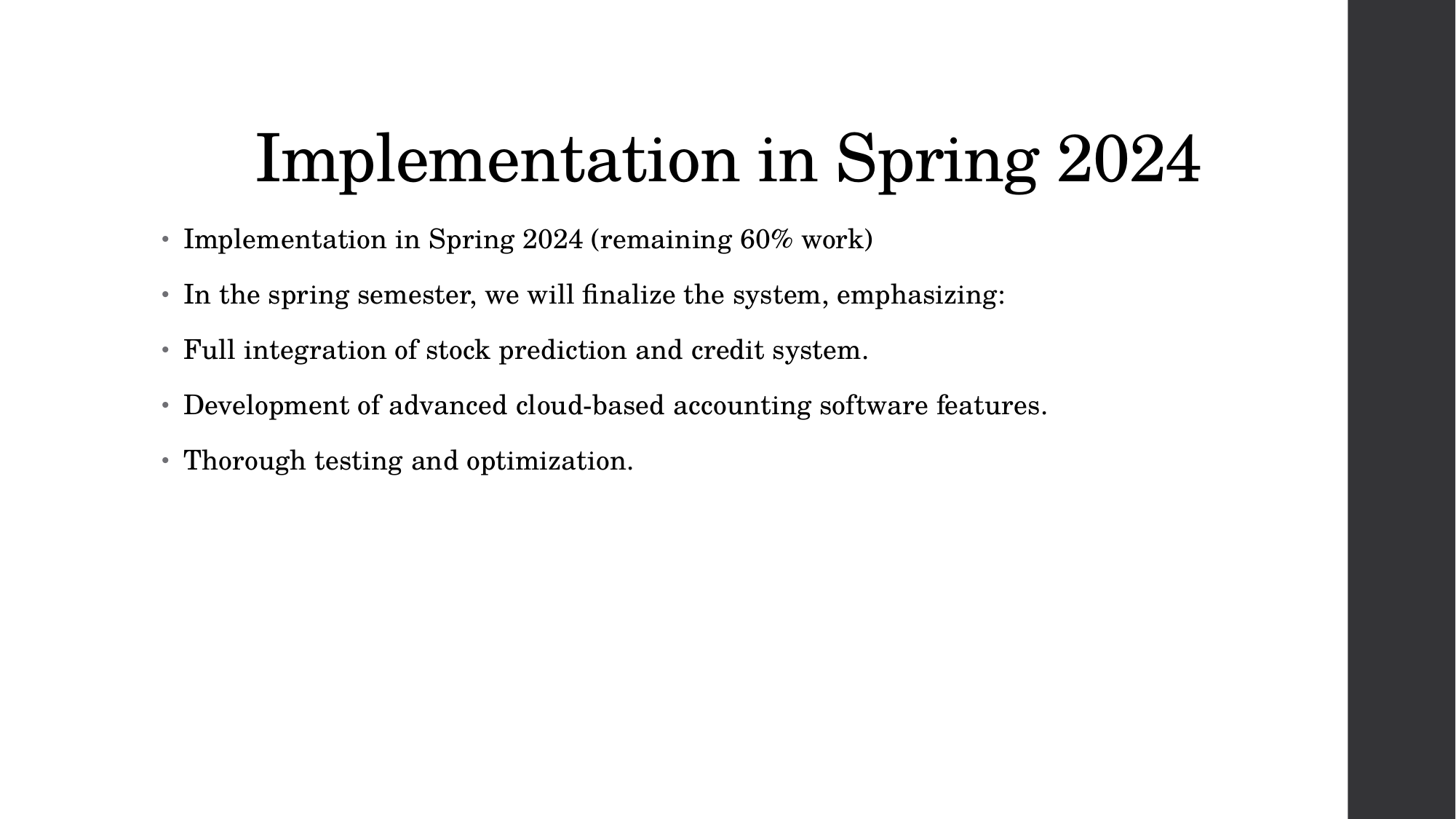

# Implementation in Spring 2024
Implementation in Spring 2024 (remaining 60% work)
In the spring semester, we will finalize the system, emphasizing:
Full integration of stock prediction and credit system.
Development of advanced cloud-based accounting software features.
Thorough testing and optimization.